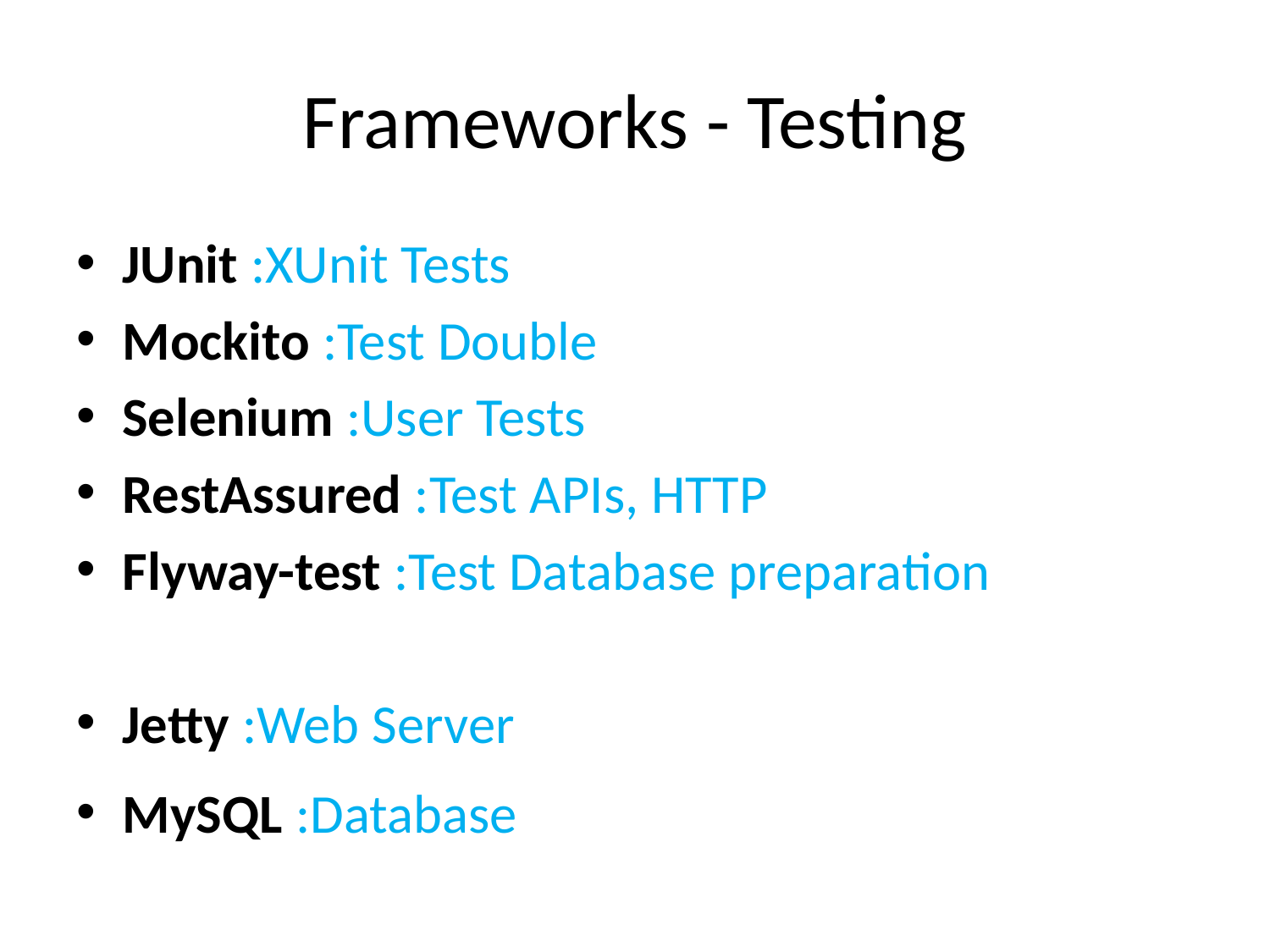

# Frameworks - Testing
JUnit :XUnit Tests
Mockito :Test Double
Selenium :User Tests
RestAssured :Test APIs, HTTP
Flyway-test :Test Database preparation

Jetty :Web Server
MySQL :Database